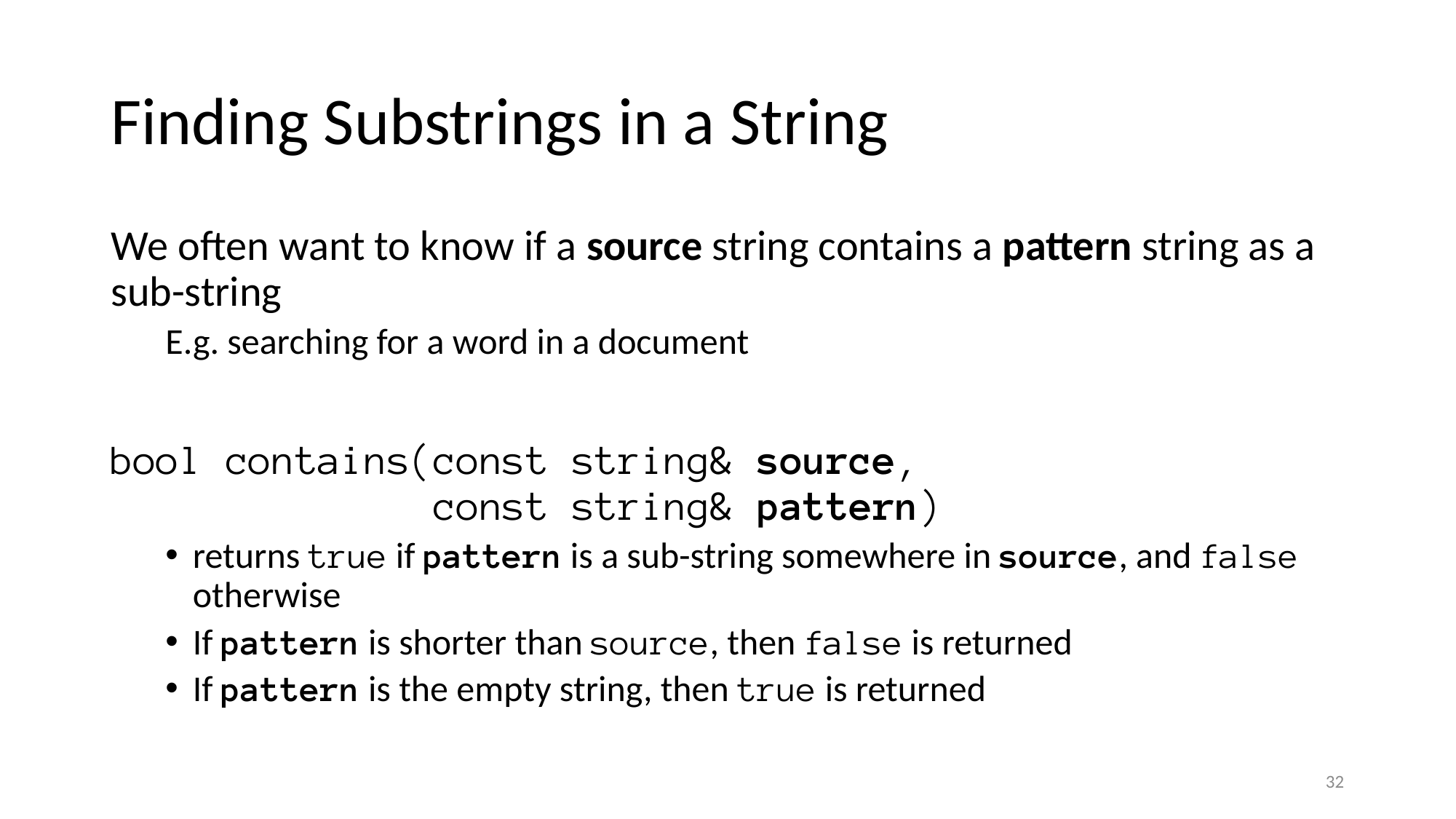

# Finding Substrings in a String
We often want to know if a source string contains a pattern string as a sub-string
E.g. searching for a word in a document

bool contains(const string& source,
              const string& pattern)
returns true if pattern is a sub-string somewhere in source, and false otherwise
If pattern is shorter than source, then false is returned
If pattern is the empty string, then true is returned
32